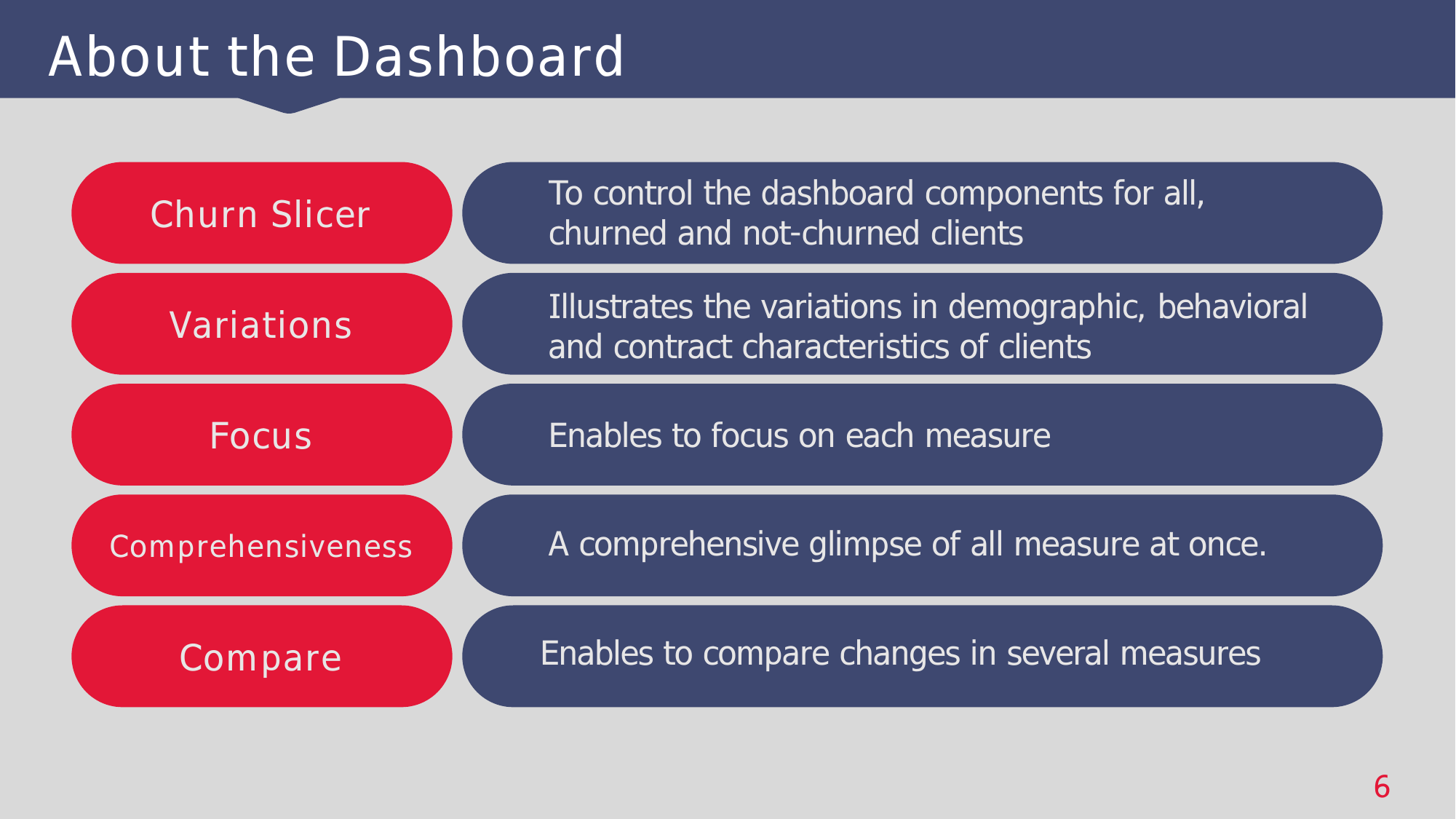

# About the Dashboard
Churn Slicer

To control the dashboard components for all, churned and not-churned clients
Variations

Illustrates the variations in demographic, behavioral and contract characteristics of clients
Focus

Enables to focus on each measure
Comprehensiveness

A comprehensive glimpse of all measure at once.
Compare

Enables to compare changes in several measures
6